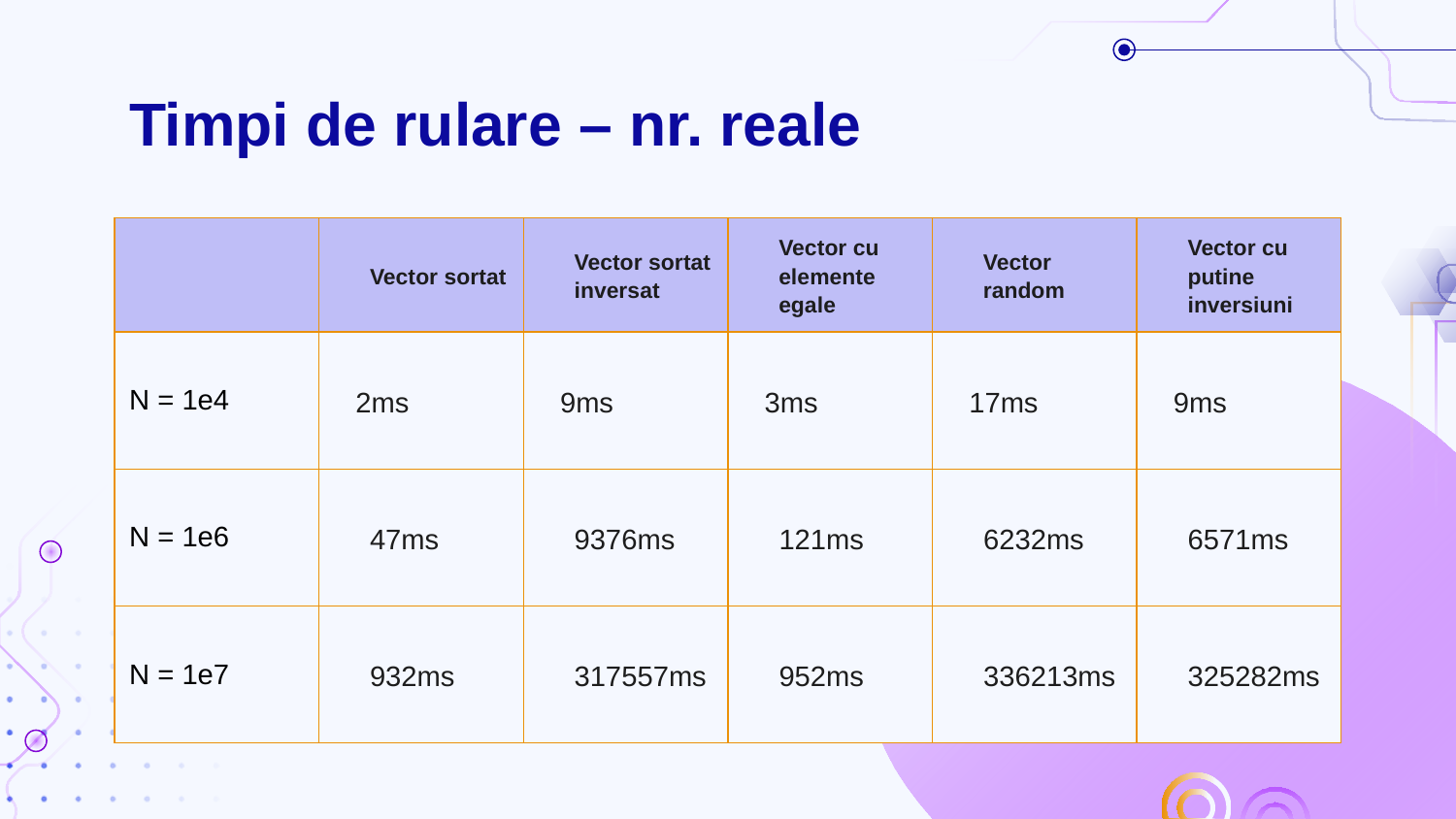

/home/alex/Desktop/proiect_oop
# Timpi de rulare – nr. reale
|  | Vector sortat | Vector sortat inversat | Vector cu elemente egale | Vector random | Vector cu putine inversiuni |
| --- | --- | --- | --- | --- | --- |
| N = 1e4 | 2ms | 9ms | 3ms | 17ms | 9ms |
| N = 1e6 | 47ms | 9376ms | 121ms | 6232ms | 6571ms |
| N = 1e7 | 932ms | 317557ms | 952ms | 336213ms | 325282ms |